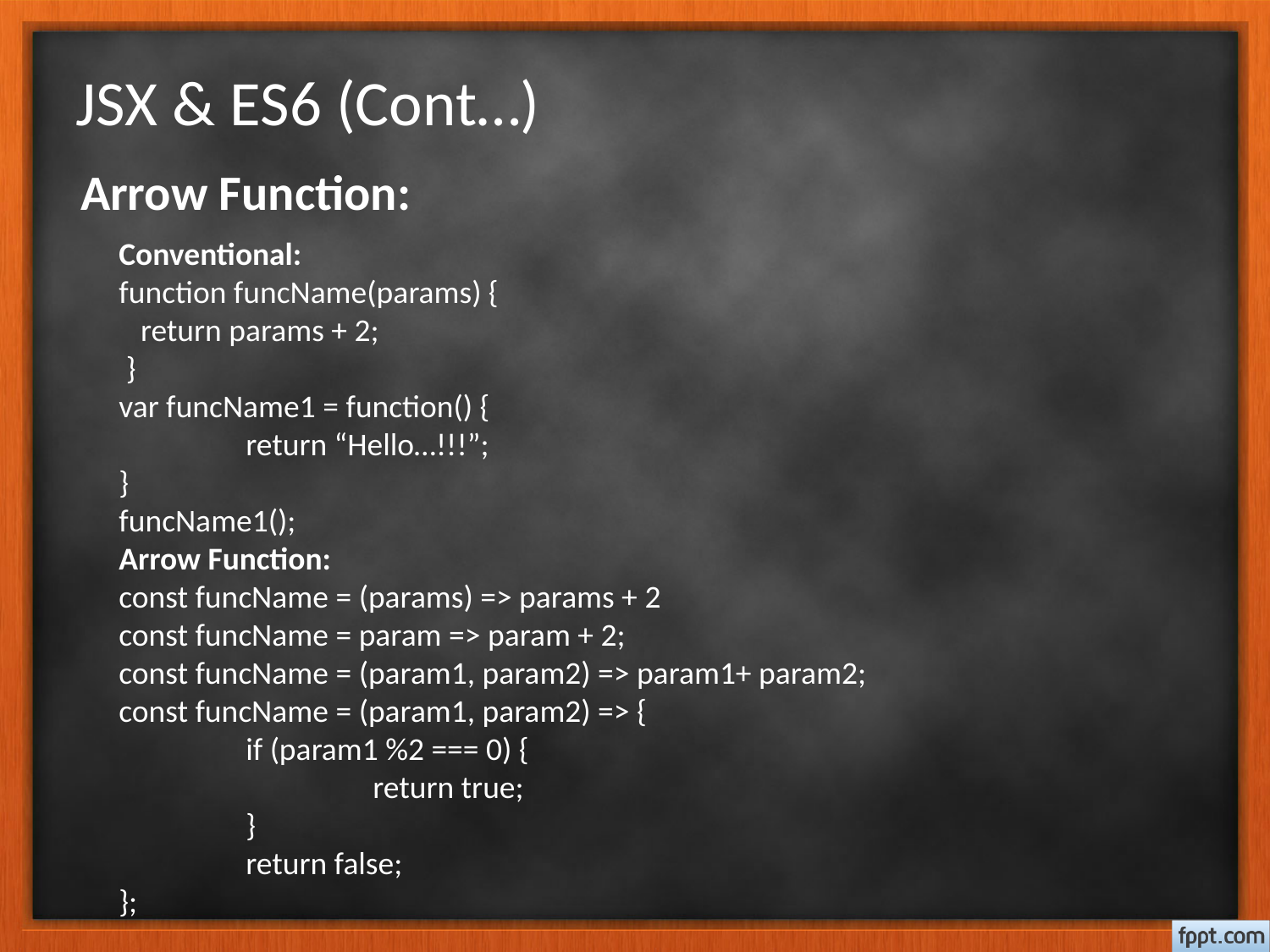

JSX & ES6 (Cont…)

Arrow Function:

Conventional:
function funcName(params) {
   return params + 2;
 }
var funcName1 = function() {
	return “Hello…!!!”;
}
funcName1();
Arrow Function:
const funcName = (params) => params + 2
const funcName = param => param + 2;
const funcName = (param1, param2) => param1+ param2;
const funcName = (param1, param2) => {
	if (param1 %2 === 0) {
		return true;
	}
	return false;
};